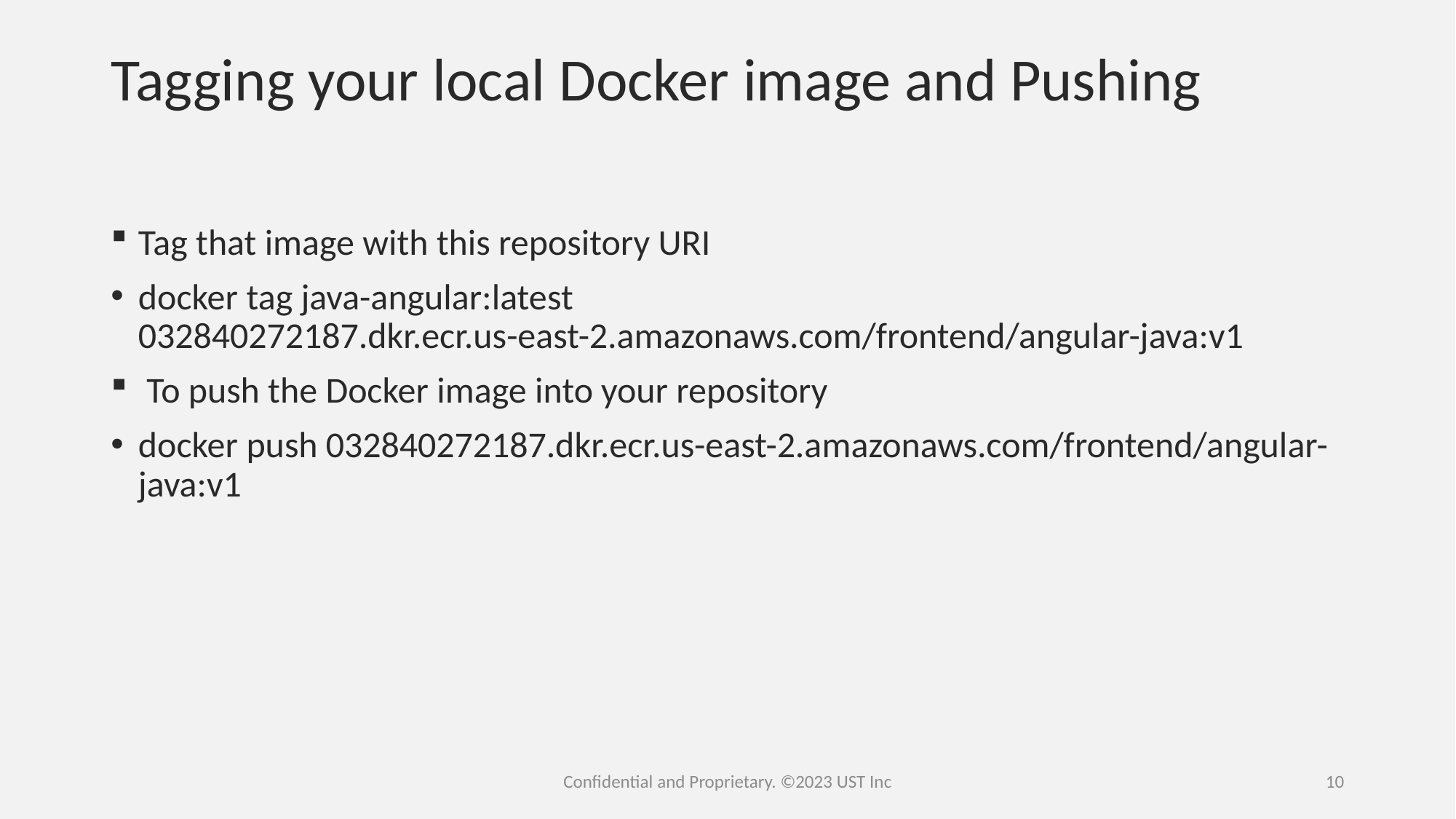

# Tagging your local Docker image and Pushing
Tag that image with this repository URI
docker tag java-angular:latest 032840272187.dkr.ecr.us-east-2.amazonaws.com/frontend/angular-java:v1
 To push the Docker image into your repository
docker push 032840272187.dkr.ecr.us-east-2.amazonaws.com/frontend/angular-java:v1
Confidential and Proprietary. ©2023 UST Inc
10